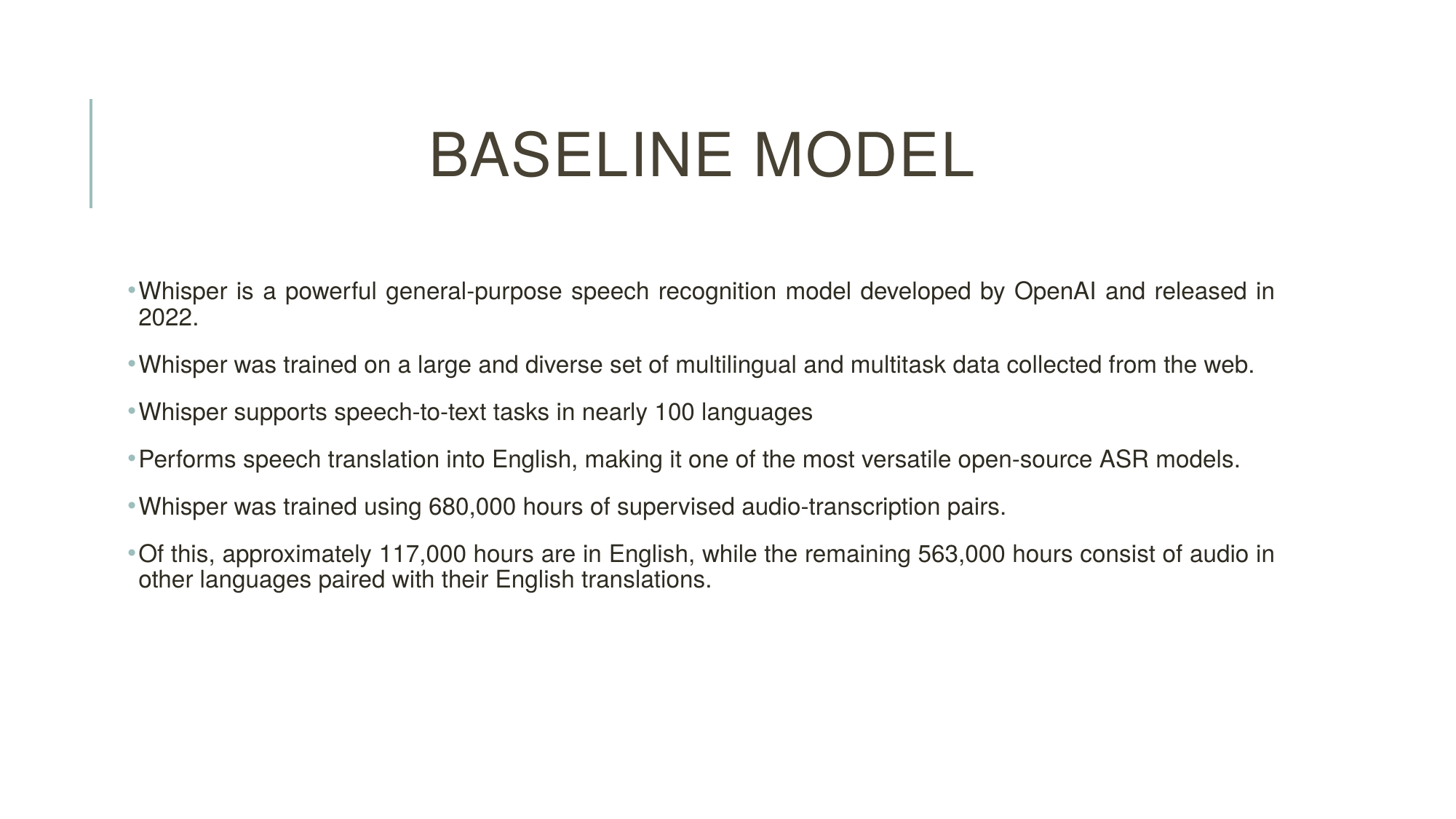

# BASELINE MODEL
Whisper is a powerful general-purpose speech recognition model developed by OpenAI and released in 2022.
Whisper was trained on a large and diverse set of multilingual and multitask data collected from the web.
Whisper supports speech-to-text tasks in nearly 100 languages
Performs speech translation into English, making it one of the most versatile open-source ASR models.
Whisper was trained using 680,000 hours of supervised audio-transcription pairs.
Of this, approximately 117,000 hours are in English, while the remaining 563,000 hours consist of audio in other languages paired with their English translations.